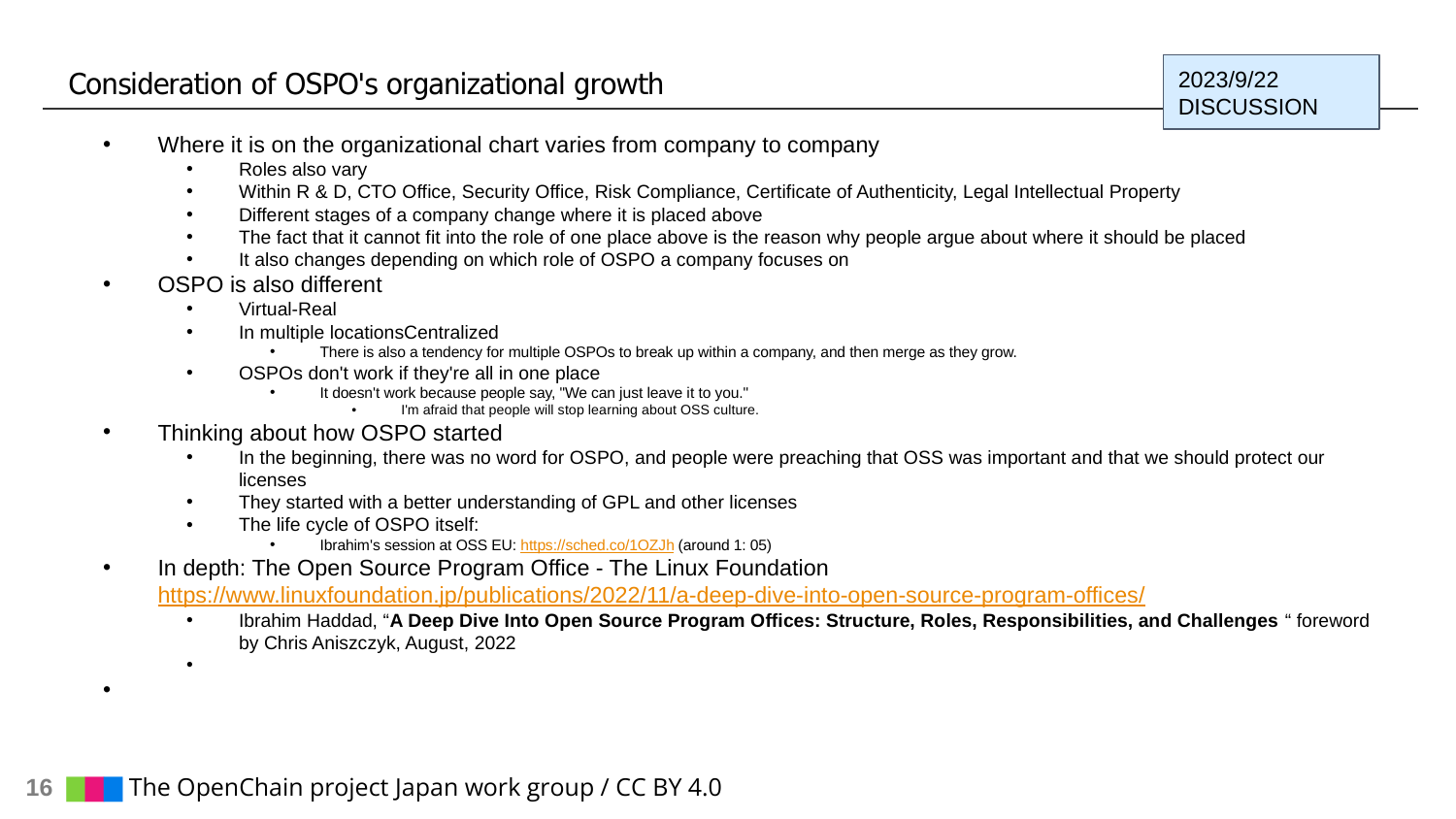

# Consideration of OSPO's organizational growth
2023/9/22 DISCUSSION
Where it is on the organizational chart varies from company to company
Roles also vary
Within R & D, CTO Office, Security Office, Risk Compliance, Certificate of Authenticity, Legal Intellectual Property
Different stages of a company change where it is placed above
The fact that it cannot fit into the role of one place above is the reason why people argue about where it should be placed
It also changes depending on which role of OSPO a company focuses on
OSPO is also different
Virtual-Real
In multiple locationsCentralized
There is also a tendency for multiple OSPOs to break up within a company, and then merge as they grow.
OSPOs don't work if they're all in one place
It doesn't work because people say, "We can just leave it to you."
I'm afraid that people will stop learning about OSS culture.
Thinking about how OSPO started
In the beginning, there was no word for OSPO, and people were preaching that OSS was important and that we should protect our licenses
They started with a better understanding of GPL and other licenses
The life cycle of OSPO itself:
Ibrahim's session at OSS EU: https://sched.co/1OZJh (around 1: 05)
In depth: The Open Source Program Office - The Linux Foundationhttps://www.linuxfoundation.jp/publications/2022/11/a-deep-dive-into-open-source-program-offices/
Ibrahim Haddad, “A Deep Dive Into Open Source Program Offices: Structure, Roles, Responsibilities, and Challenges “ foreword by Chris Aniszczyk, August, 2022